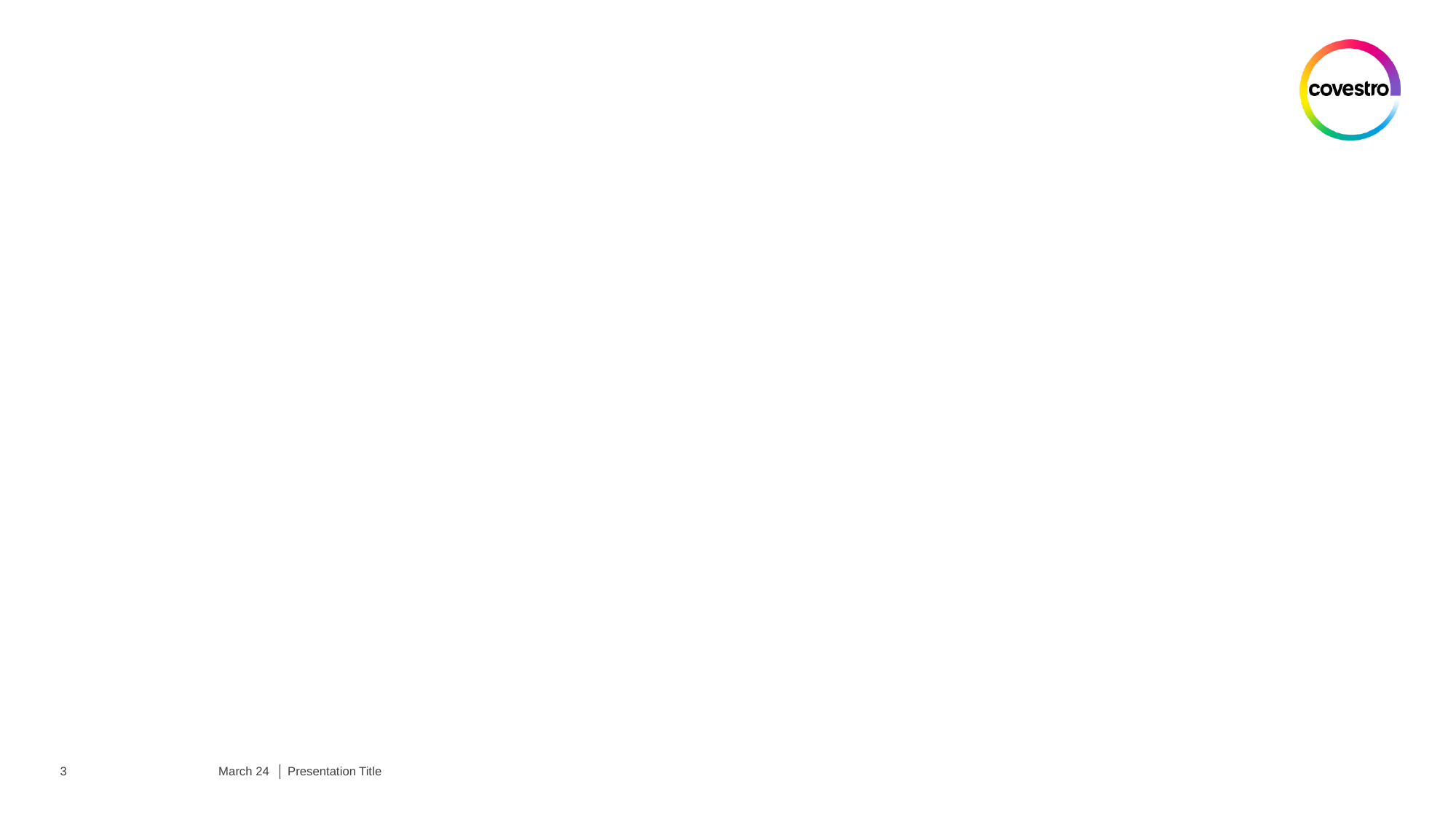

#

3
March 24
│ Presentation Title